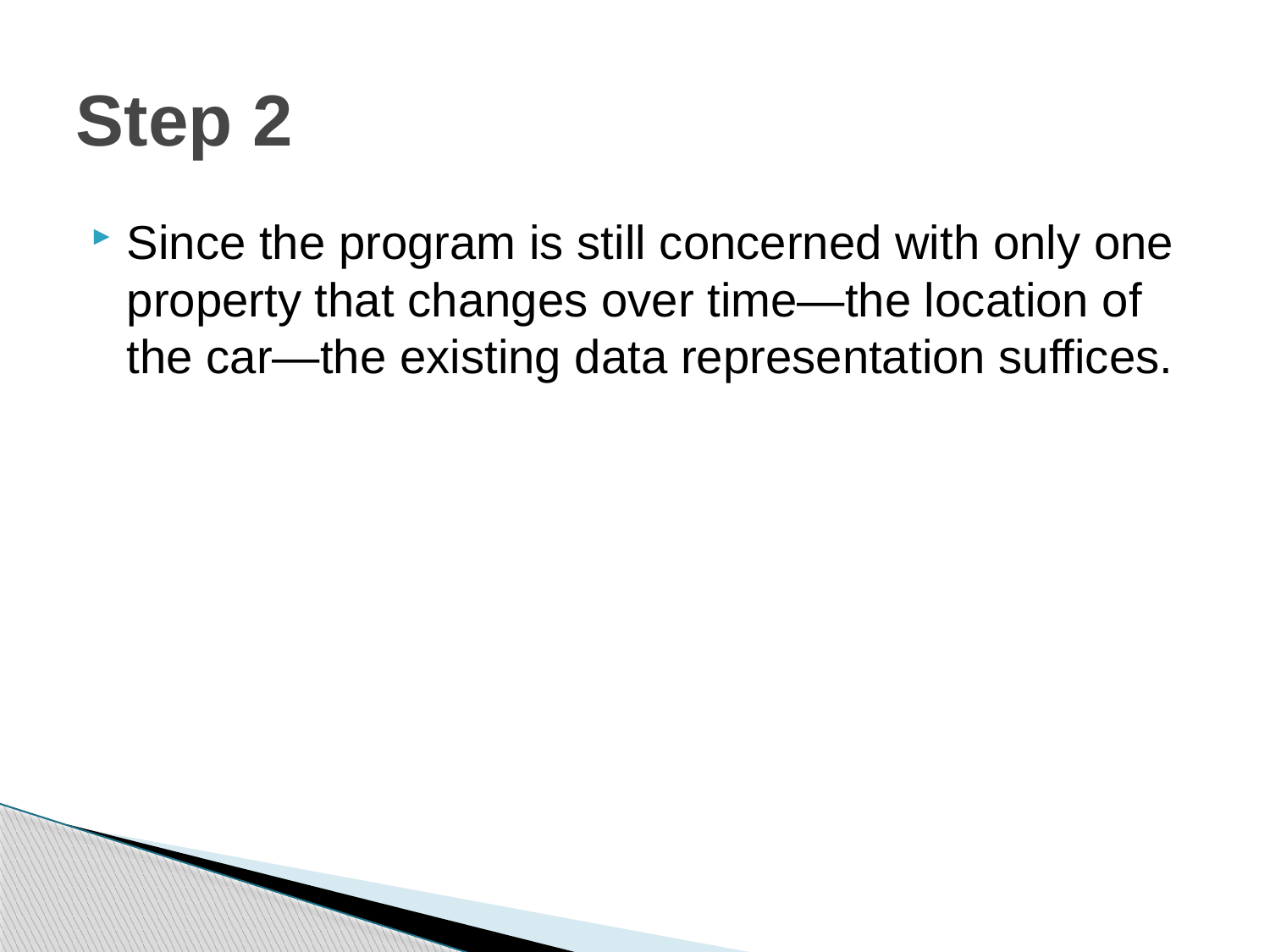

# Step 2
Since the program is still concerned with only one property that changes over time—the location of the car—the existing data representation suffices.